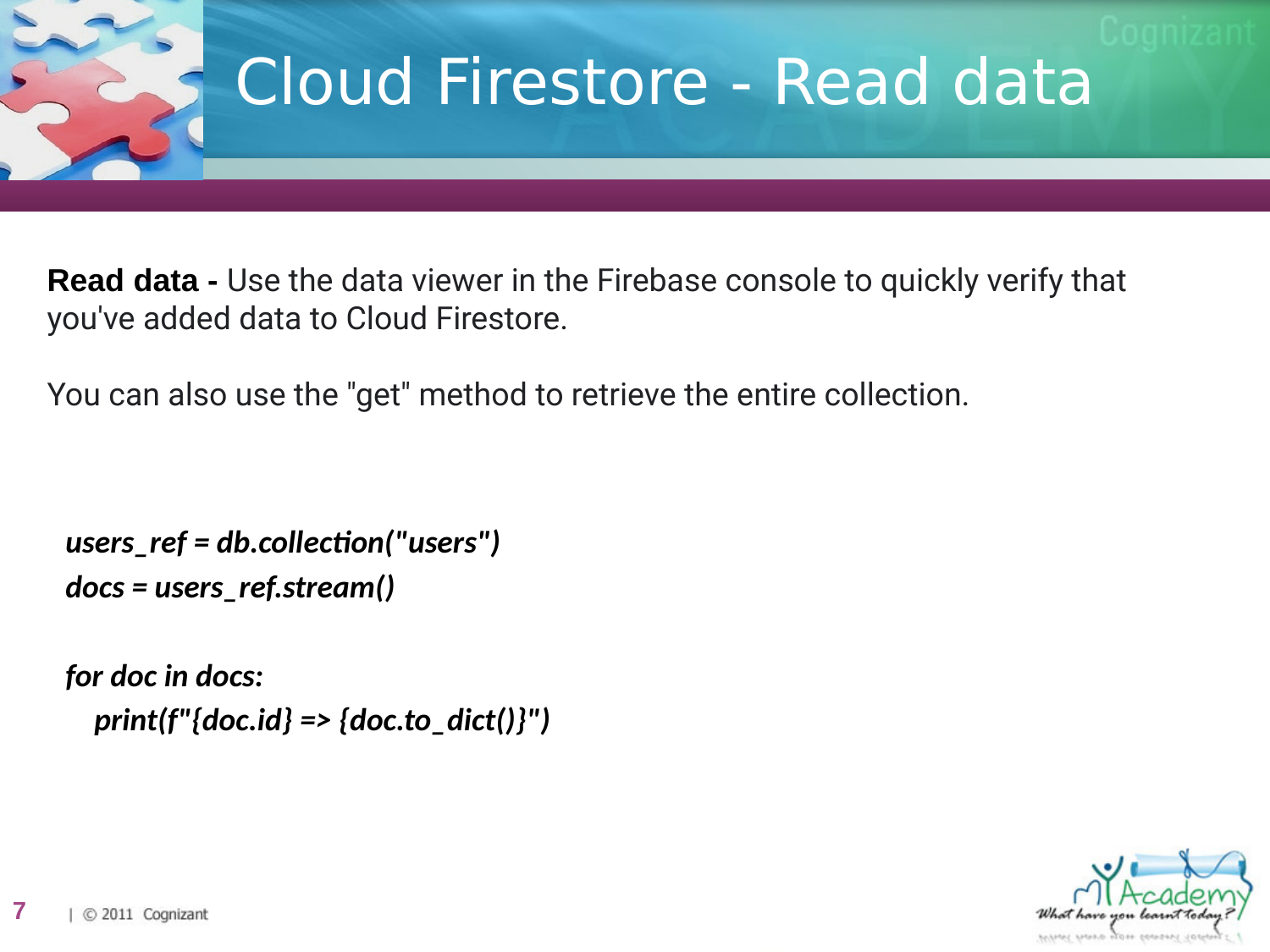

# Cloud Firestore - Read data
Read data - Use the data viewer in the Firebase console to quickly verify that you've added data to Cloud Firestore.

You can also use the "get" method to retrieve the entire collection.
users_ref = db.collection("users")
docs = users_ref.stream()

for doc in docs:
    print(f"{doc.id} => {doc.to_dict()}")
7